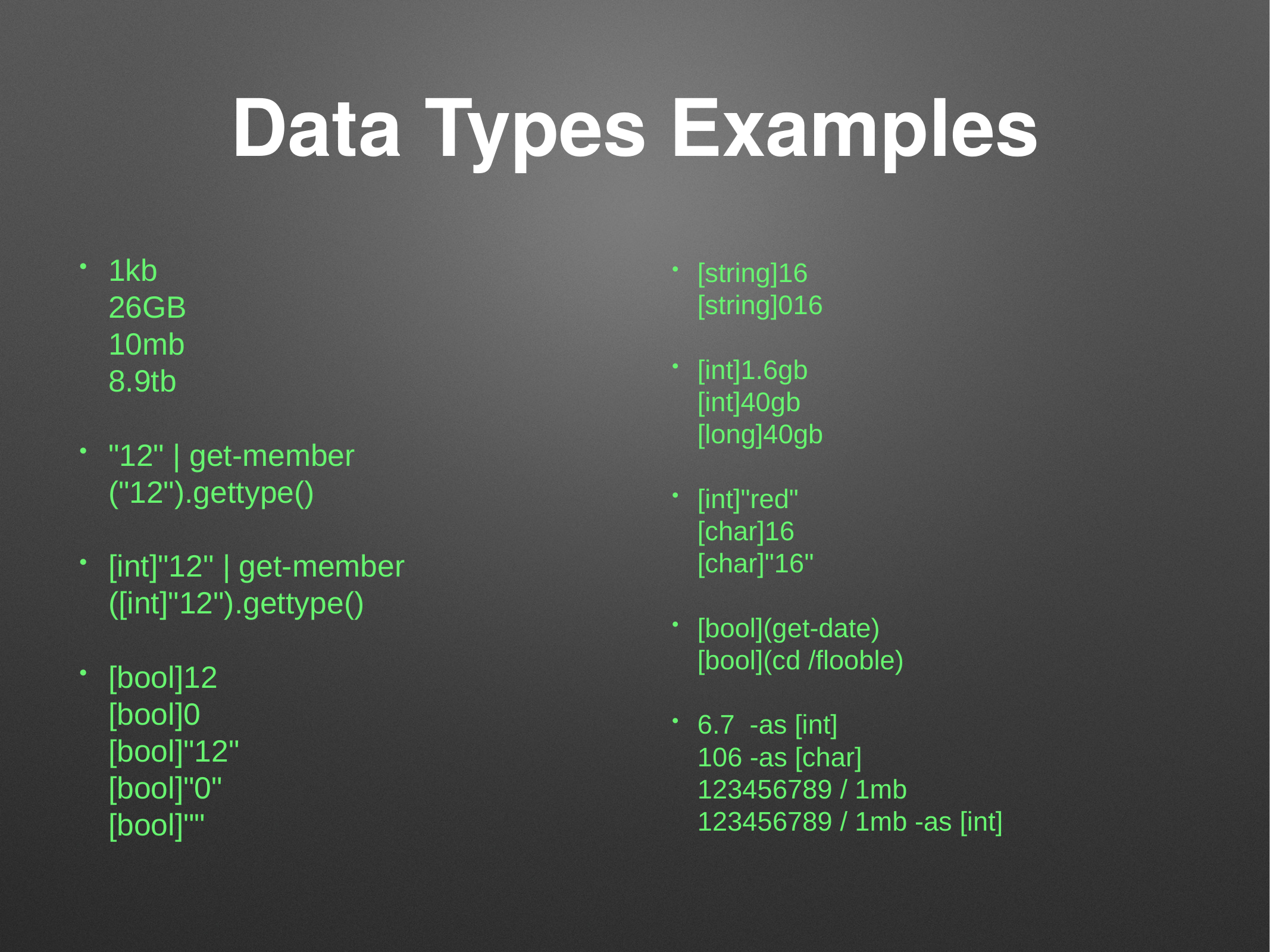

# Data Types Examples
1kb
26GB
10mb
8.9tb
"12" | get-member
("12").gettype()
[int]"12" | get-member
([int]"12").gettype()
[bool]12
[bool]0
[bool]"12"
[bool]"0"
[bool]""
[string]16
[string]016
[int]1.6gb
[int]40gb
[long]40gb
[int]"red"
[char]16
[char]"16"
[bool](get-date)
[bool](cd /flooble)
6.7  -as [int]
106 -as [char]
123456789 / 1mb
123456789 / 1mb -as [int]